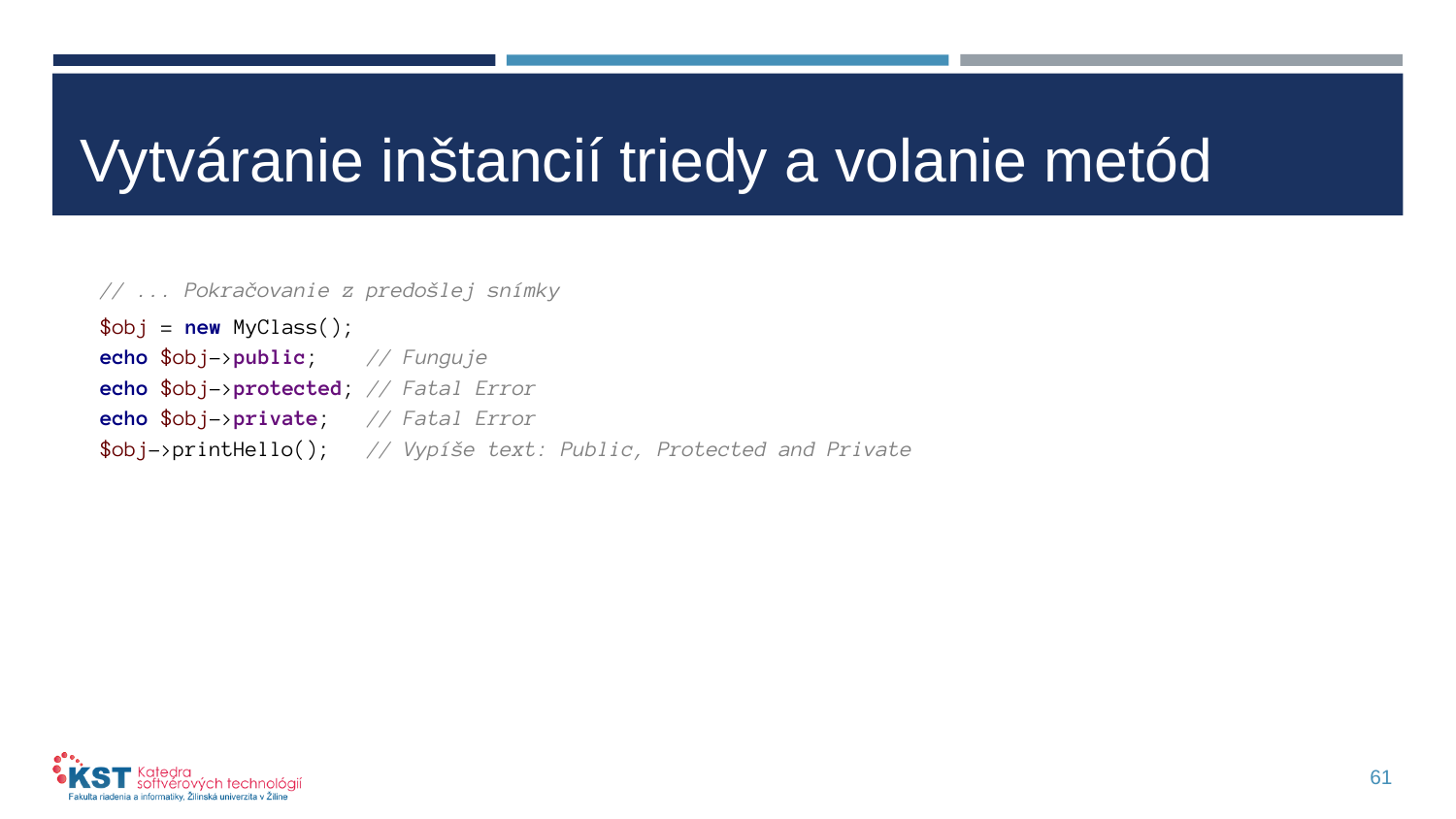

# Vytváranie inštancií triedy a volanie metód
// ... Pokračovanie z predošlej snímky
$obj = new MyClass();
echo $obj->public;    // Funguje
echo $obj->protected; // Fatal Error
echo $obj->private;   // Fatal Error
$obj->printHello();   // Vypíše text: Public, Protected and Private

61